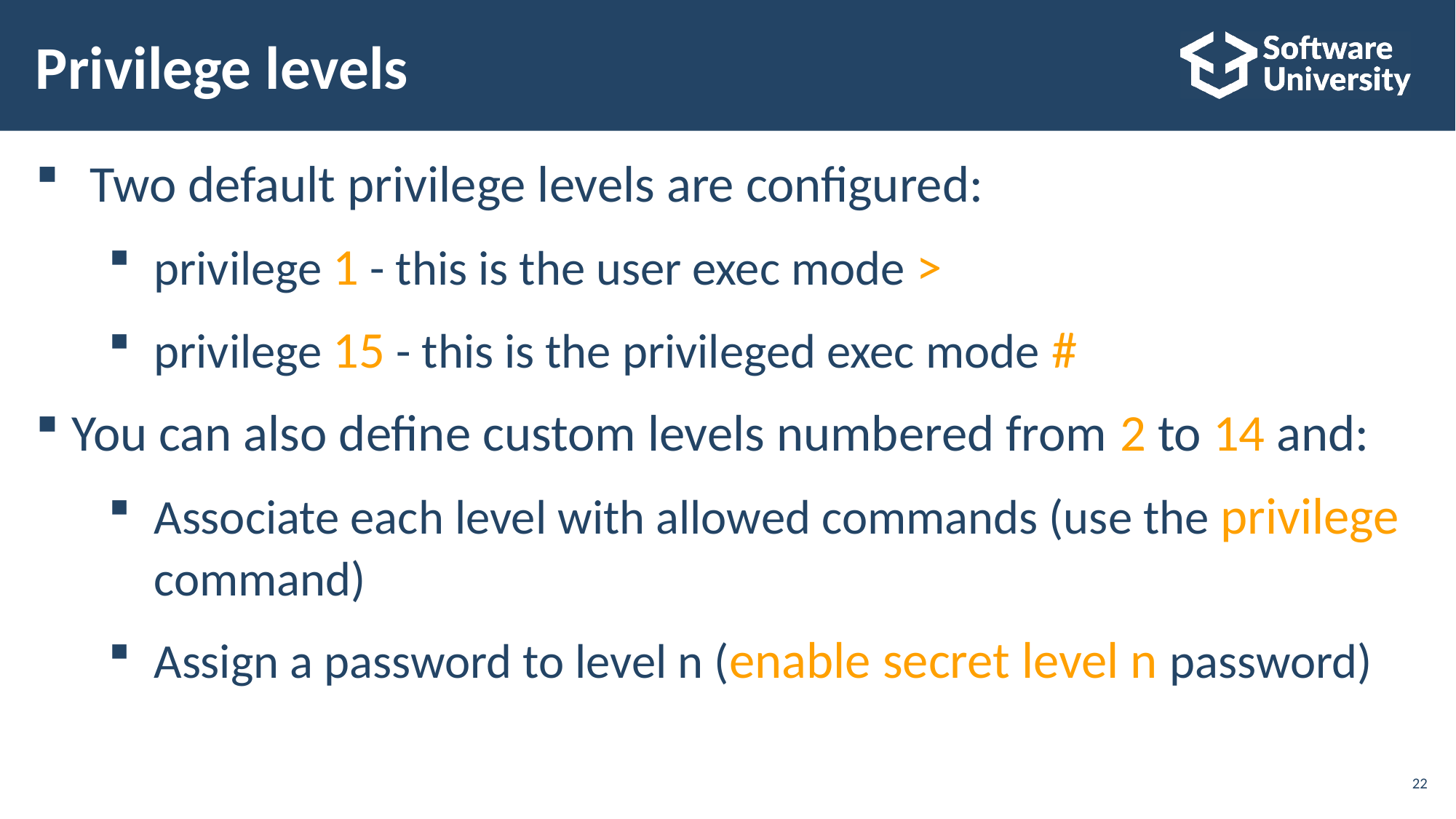

# Privilege levels
Two default privilege levels are configured:
privilege 1 - this is the user exec mode >
privilege 15 - this is the privileged exec mode #
You can also define custom levels numbered from 2 to 14 and:
Associate each level with allowed commands (use the privilege command)
Assign a password to level n (enable secret level n password)
22